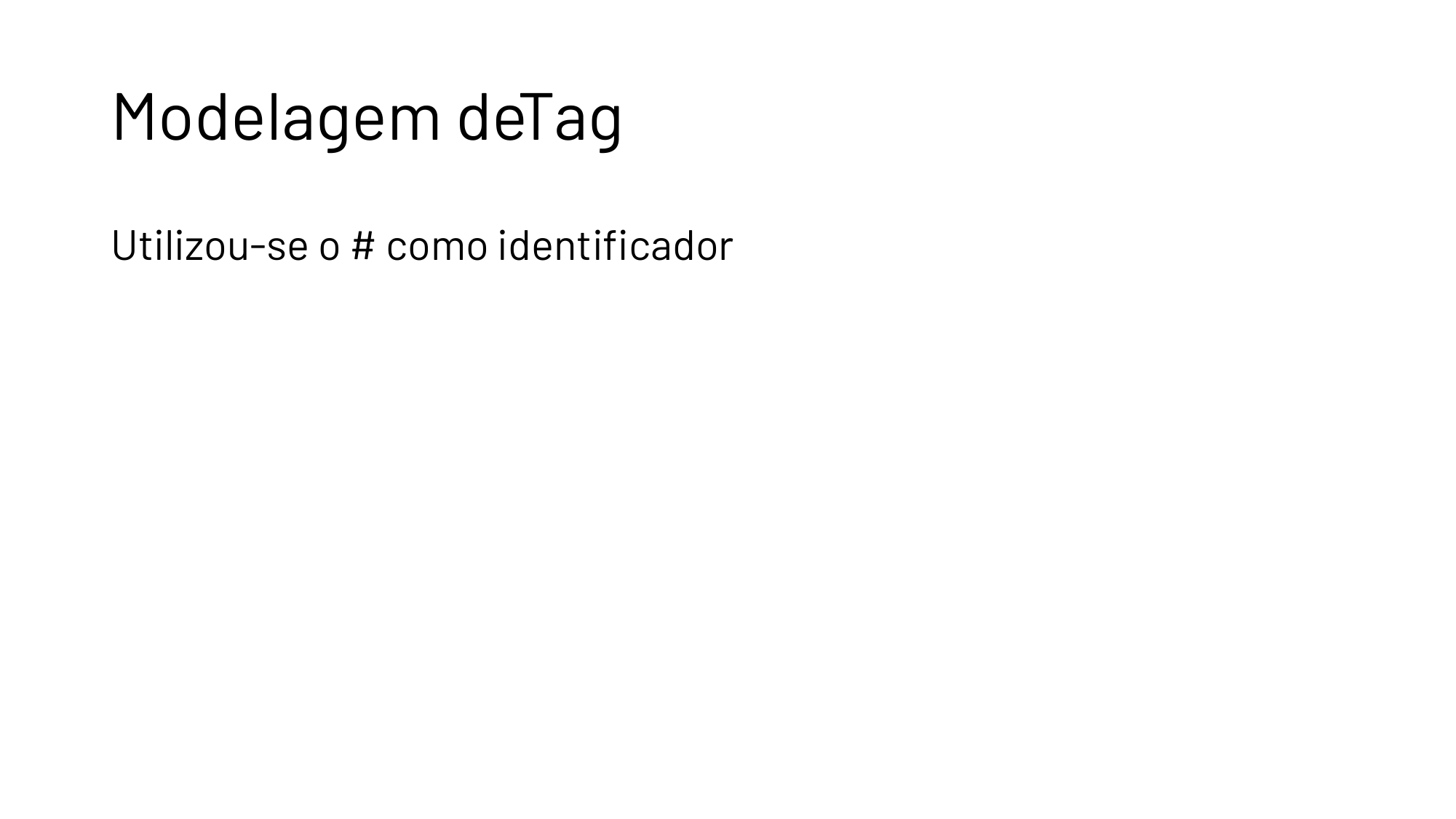

# Modelagem de
Tag
Utilizou-se o # como identificador